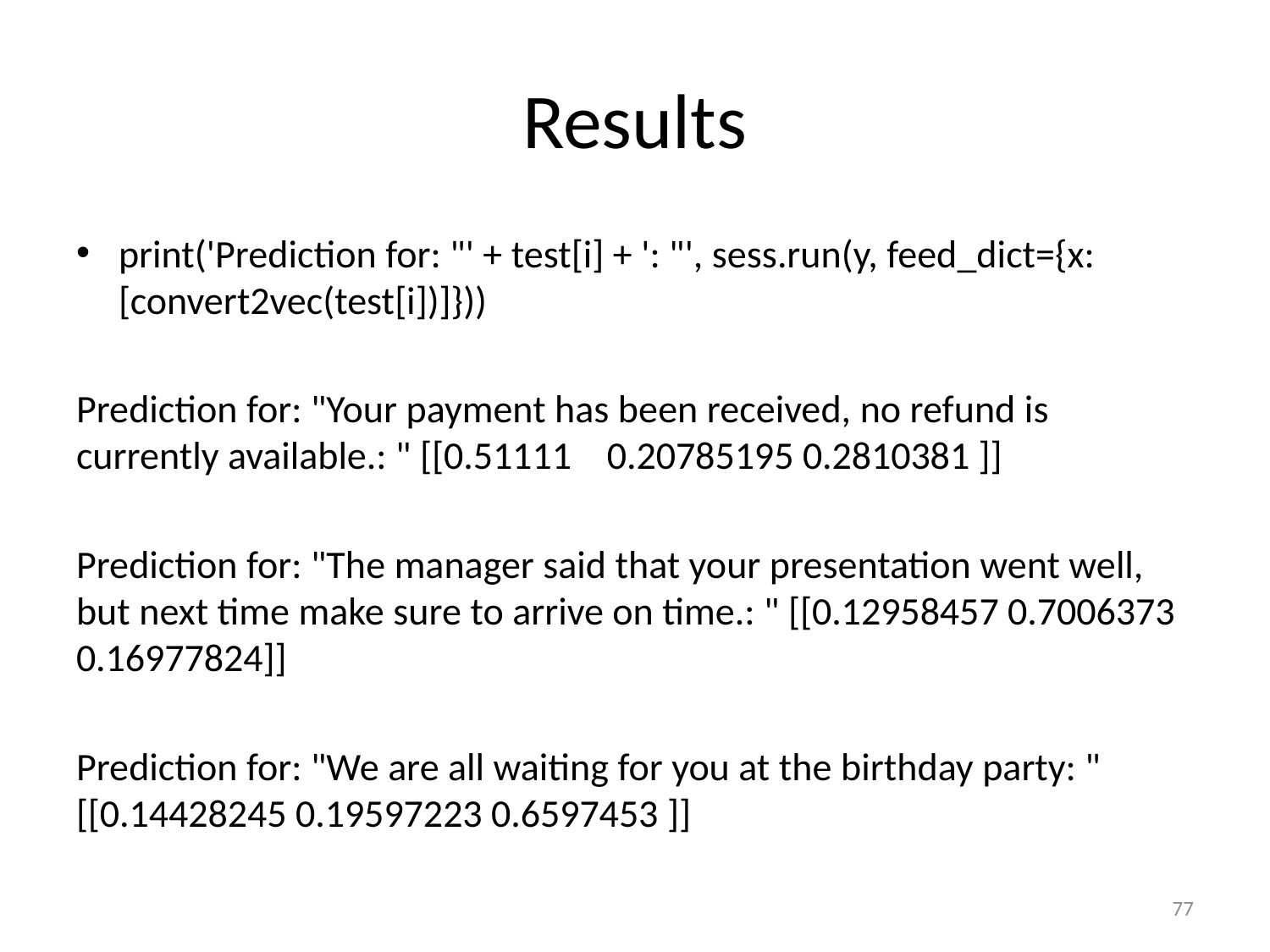

# Results
print('Prediction for: "' + test[i] + ': "', sess.run(y, feed_dict={x:[convert2vec(test[i])]}))

Prediction for: "Your payment has been received, no refund is currently available.: " [[0.51111    0.20785195 0.2810381 ]]

Prediction for: "The manager said that your presentation went well, but next time make sure to arrive on time.: " [[0.12958457 0.7006373  0.16977824]]

Prediction for: "We are all waiting for you at the birthday party: " [[0.14428245 0.19597223 0.6597453 ]]

77